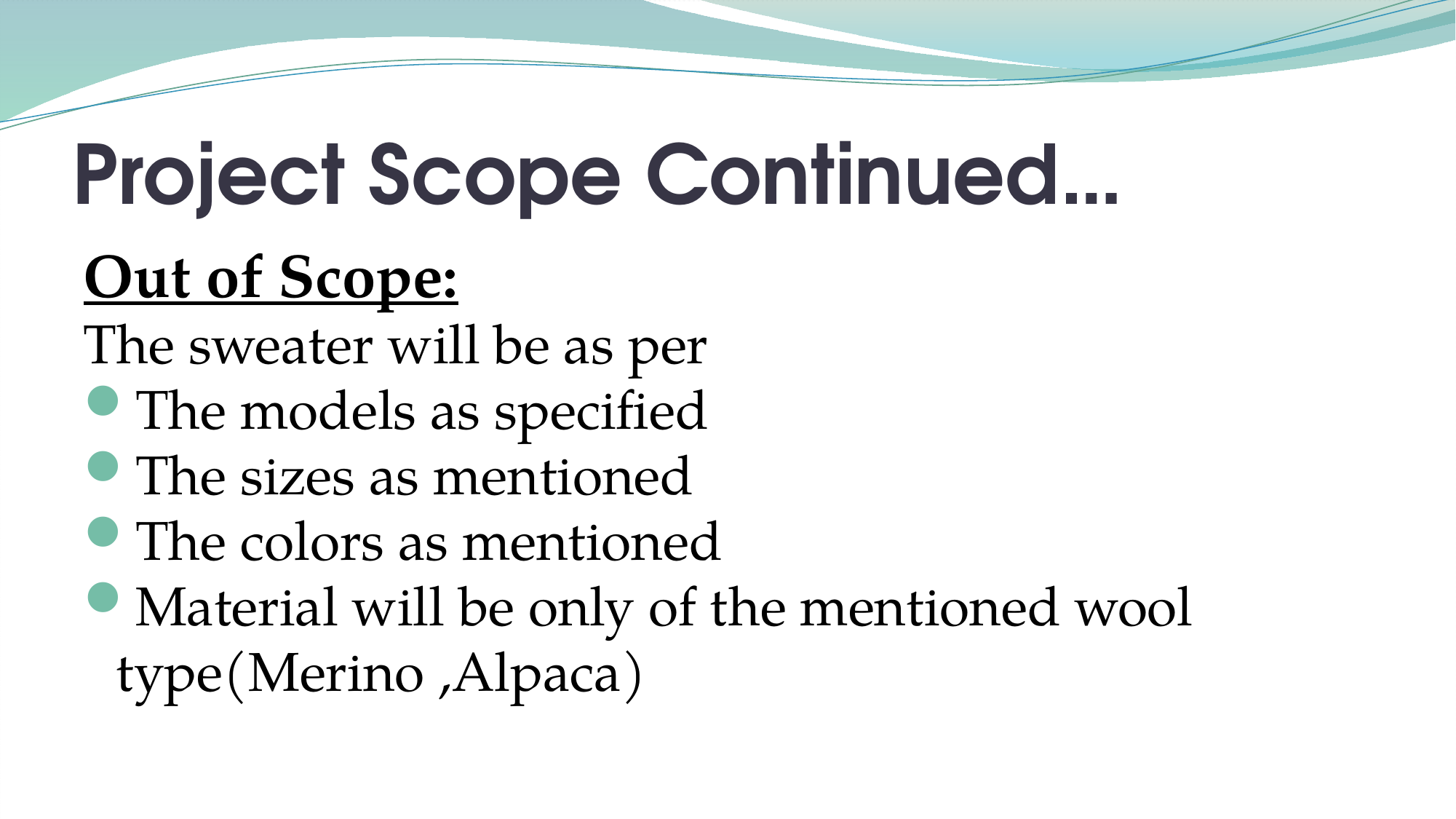

# Project Scope Continued…
Out of Scope:
The sweater will be as per
The models as specified
The sizes as mentioned
The colors as mentioned
Material will be only of the mentioned wool type(Merino ,Alpaca)